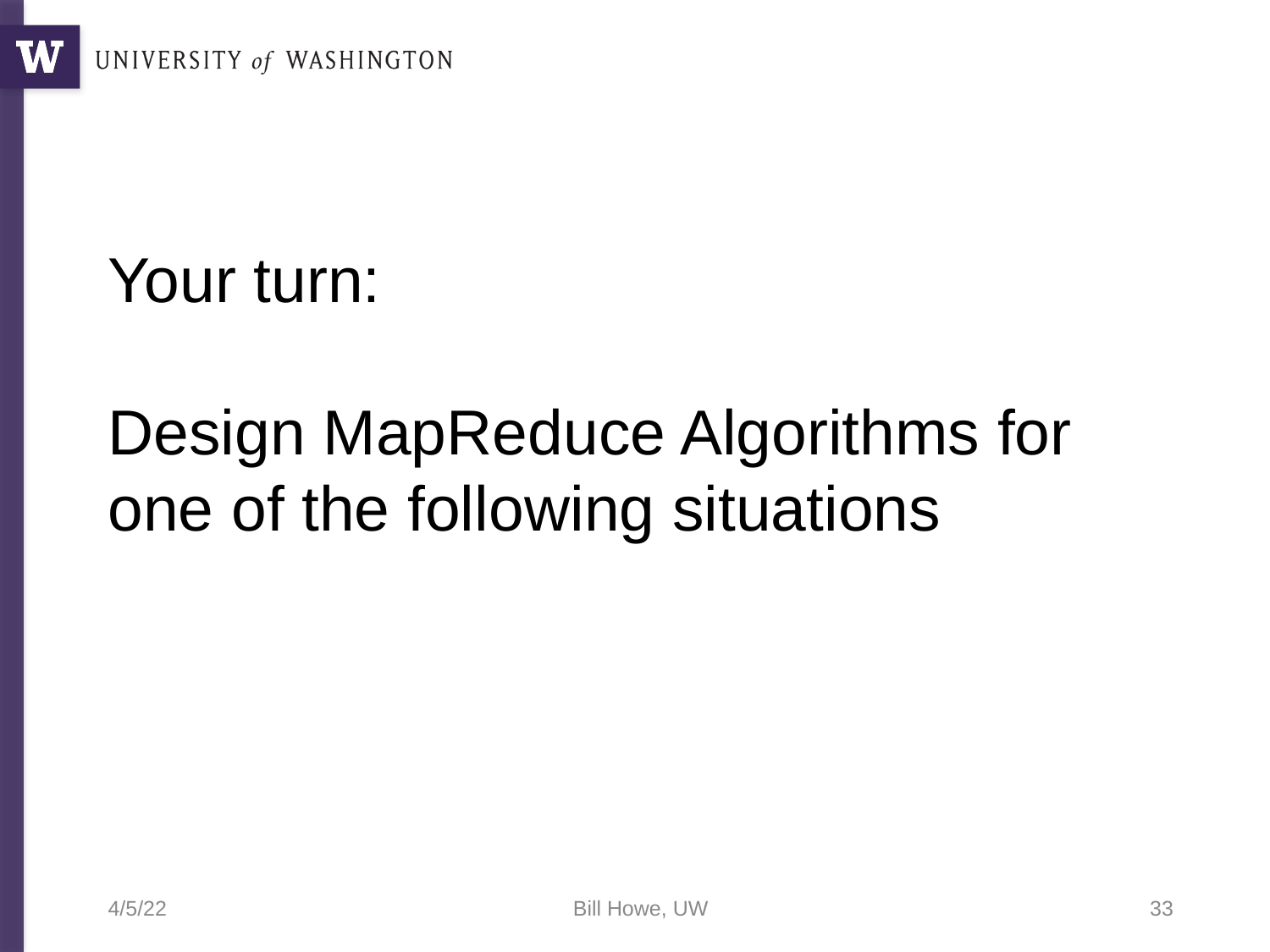

# Your turn: Design MapReduce Algorithms for one of the following situations
4/5/22
Bill Howe, UW
33